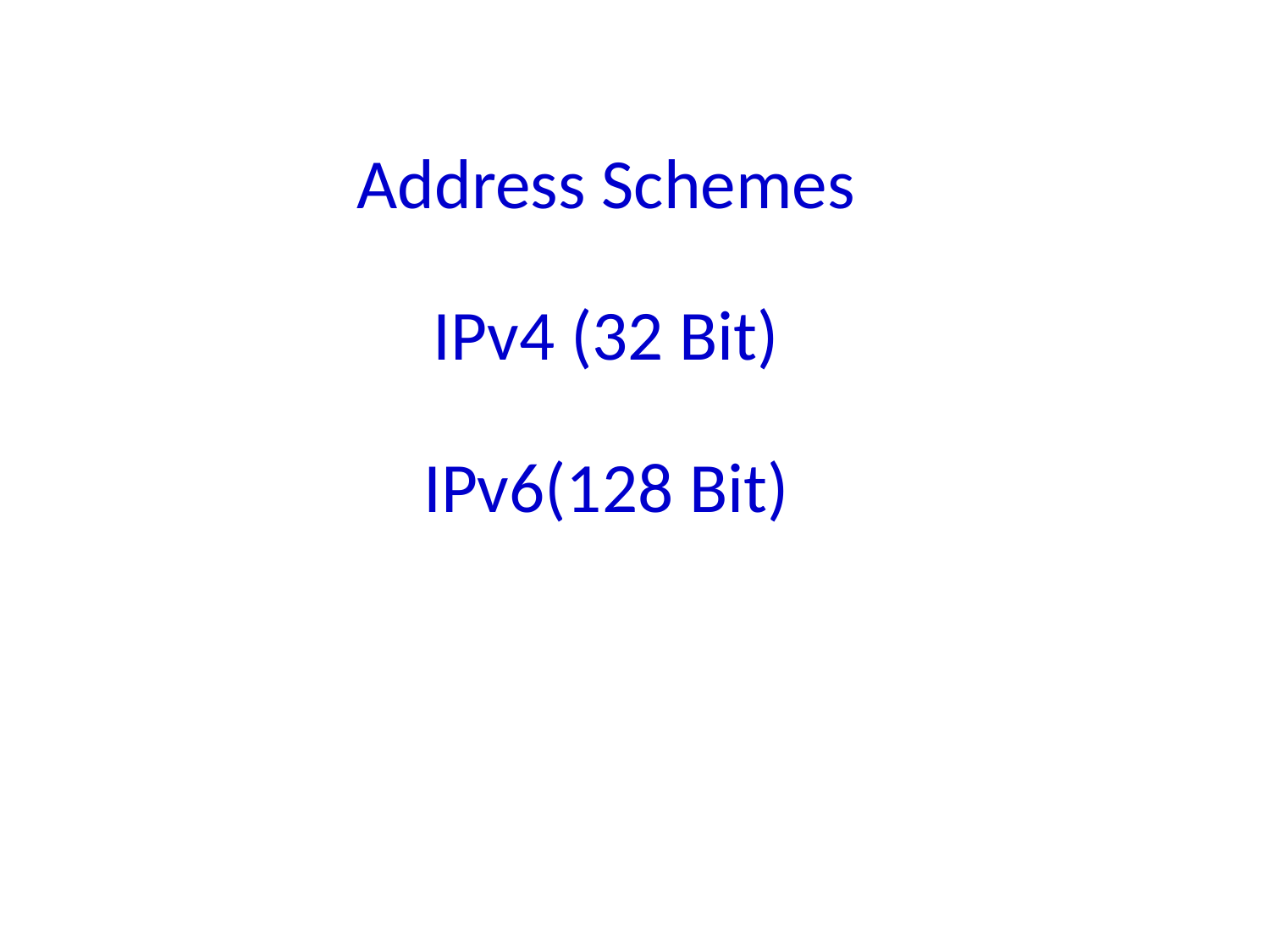

# Address Schemes IPv4 (32 Bit) IPv6(128 Bit)